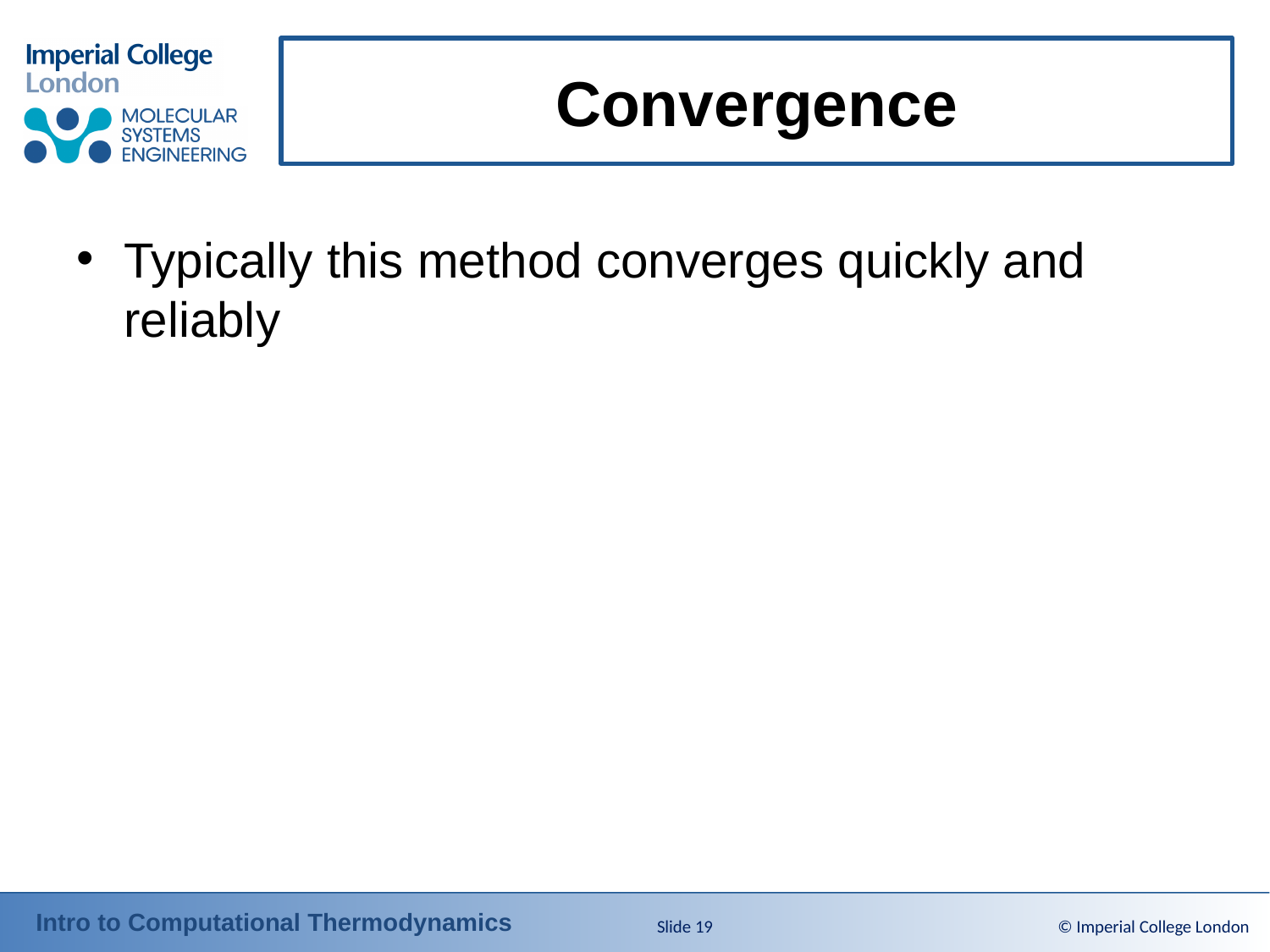

# Convergence
Typically this method converges quickly and reliably
Slide 19
© Imperial College London